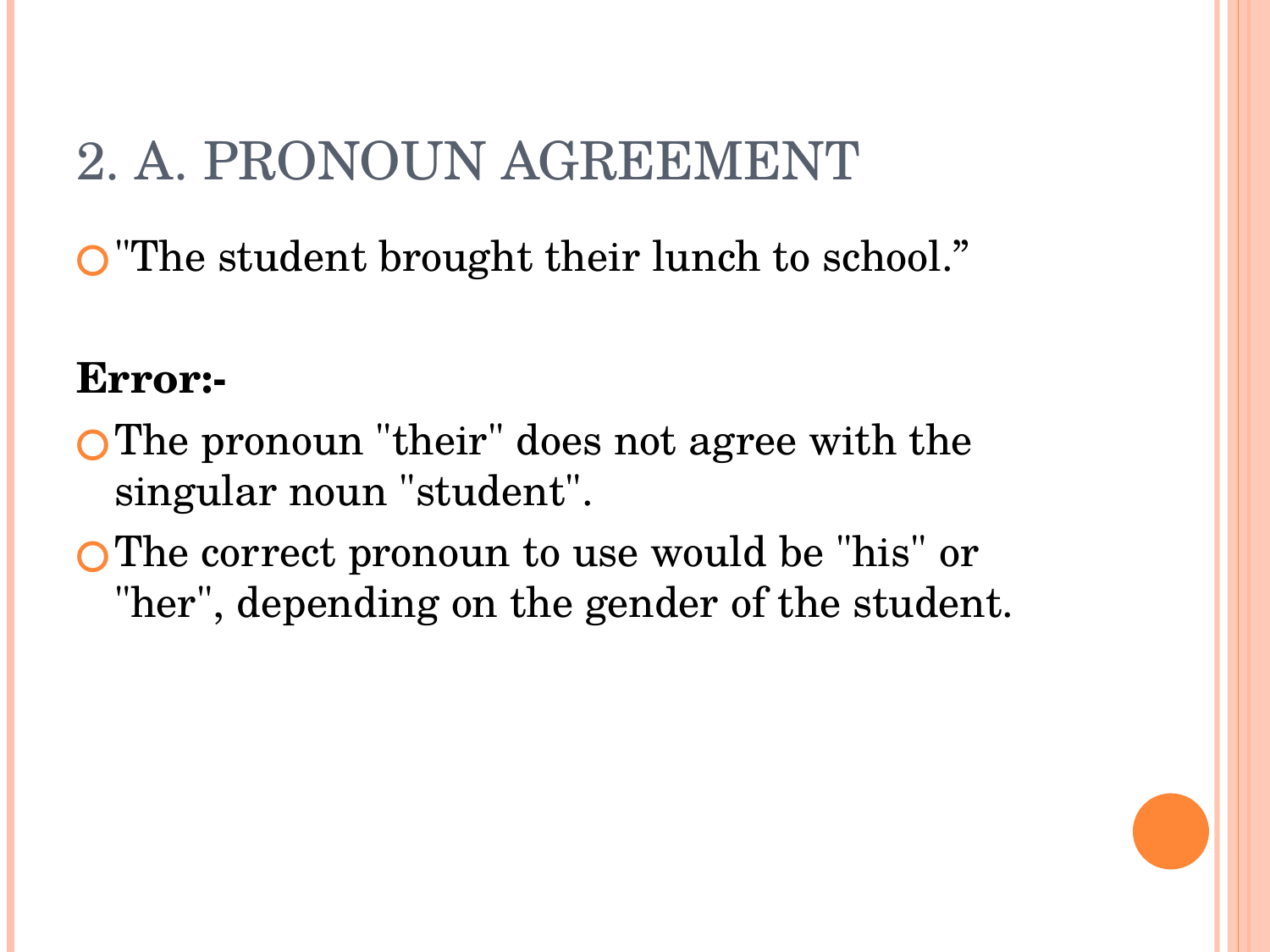

# 2. A. Pronoun agreement
"The student brought their lunch to school.”

Error:-
The pronoun "their" does not agree with the singular noun "student".
The correct pronoun to use would be "his" or "her", depending on the gender of the student.